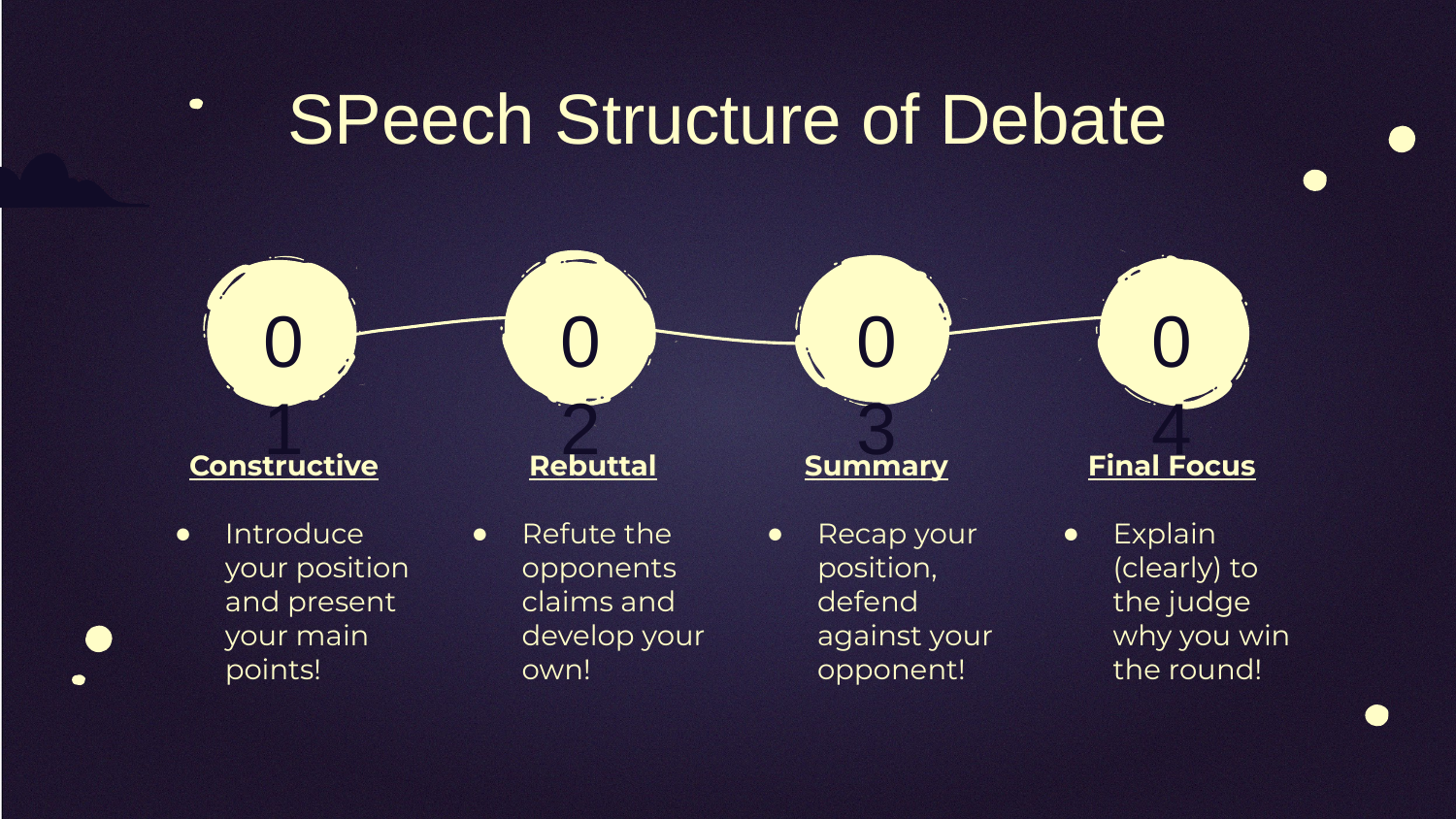

# SPeech Structure of Debate

01
02
03
04

Constructive

Introduce your position and present your main points!
Rebuttal

Refute the opponents claims and develop your own!
Summary

Recap your position, defend against your opponent!
Final Focus

Explain (clearly) to the judge why you win the round!